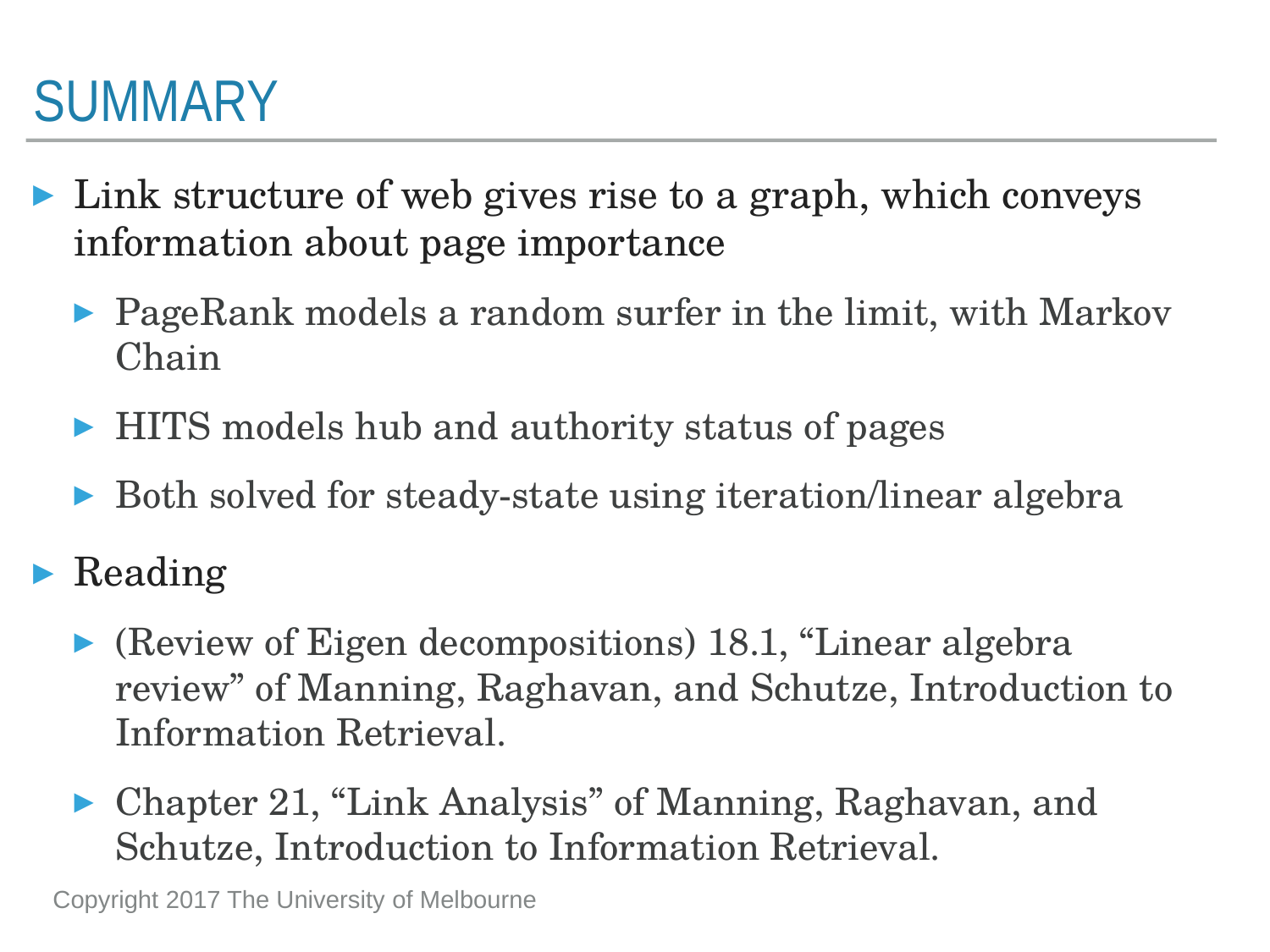

# Summary
Link structure of web gives rise to a graph, which conveys information about page importance
PageRank models a random surfer in the limit, with Markov Chain
HITS models hub and authority status of pages
Both solved for steady-state using iteration/linear algebra
Reading
(Review of Eigen decompositions) 18.1, “Linear algebra review” of Manning, Raghavan, and Schutze, Introduction to Information Retrieval.
Chapter 21, “Link Analysis” of Manning, Raghavan, and Schutze, Introduction to Information Retrieval.